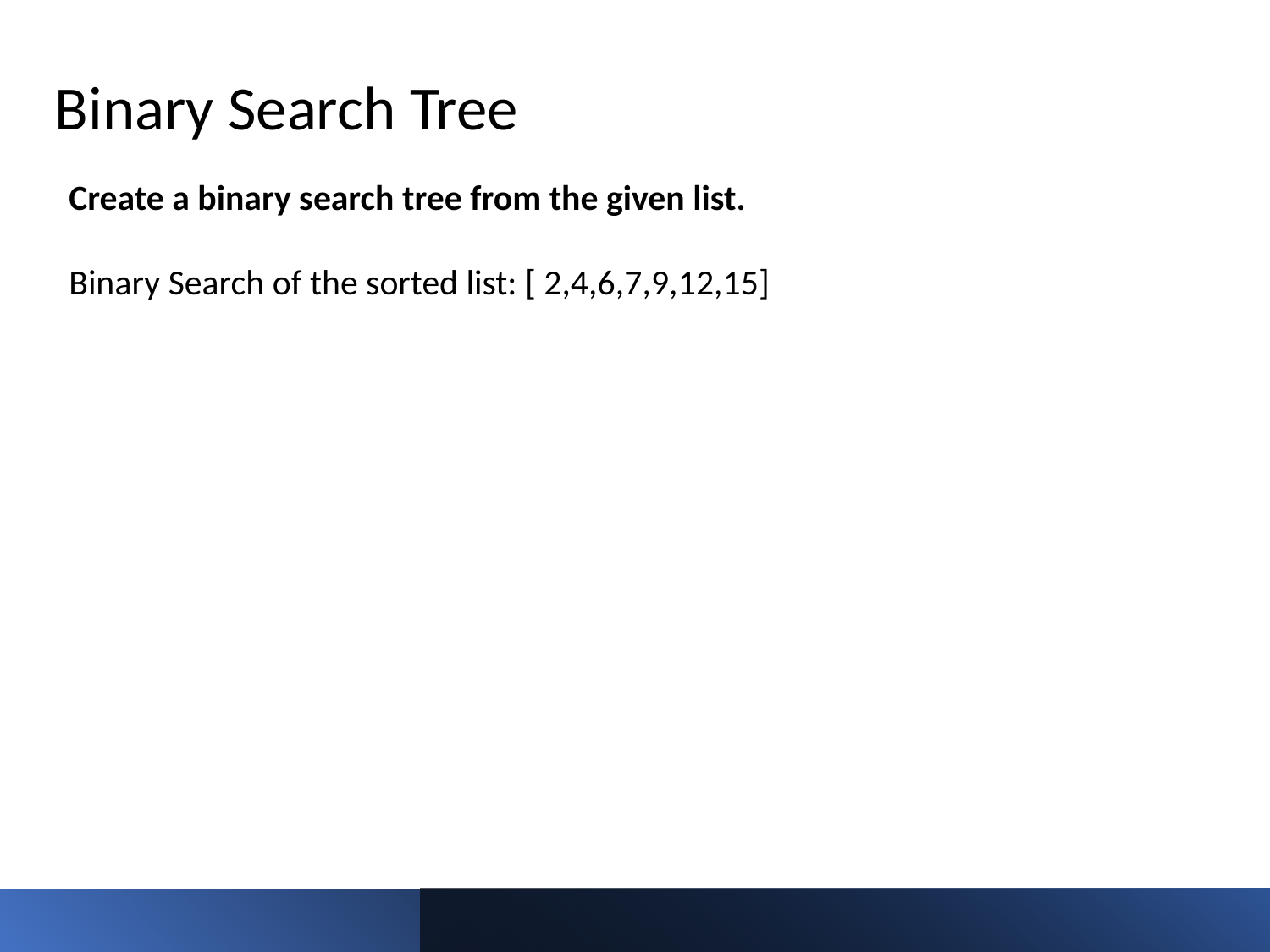

# Binary Search Tree
Create a binary search tree from the given list.

Binary Search of the sorted list: [ 2,4,6,7,9,12,15]